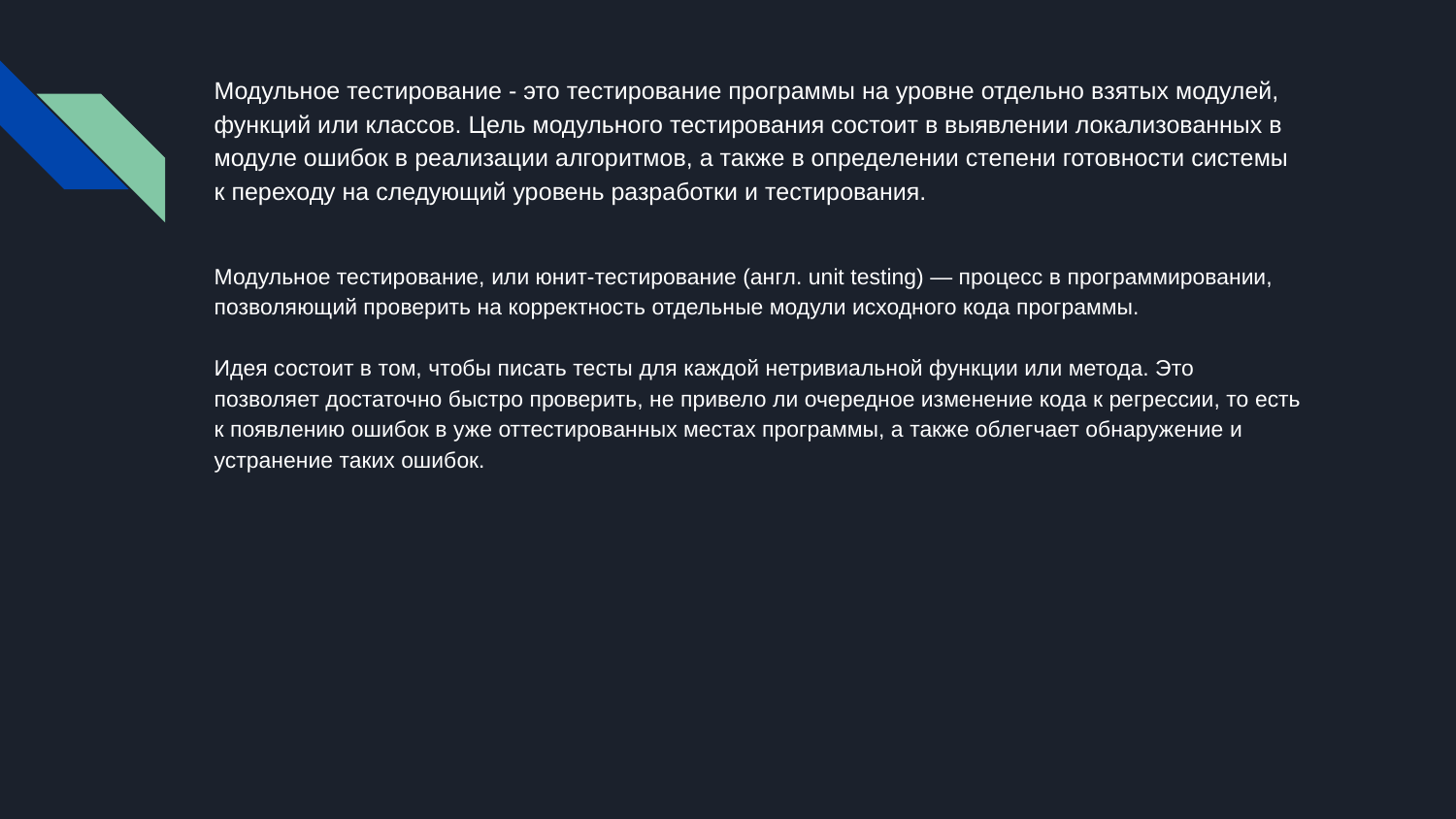

# Модульное тестирование - это тестирование программы на уровне отдельно взятых модулей, функций или классов. Цель модульного тестирования состоит в выявлении локализованных в модуле ошибок в реализации алгоритмов, а также в определении степени готовности системы к переходу на следующий уровень разработки и тестирования.

Модульное тестирование, или юнит-тестирование (англ. unit testing) — процесс в программировании, позволяющий проверить на корректность отдельные модули исходного кода программы.

Идея состоит в том, чтобы писать тесты для каждой нетривиальной функции или метода. Это позволяет достаточно быстро проверить, не привело ли очередное изменение кода к регрессии, то есть к появлению ошибок в уже оттестированных местах программы, а также облегчает обнаружение и устранение таких ошибок.